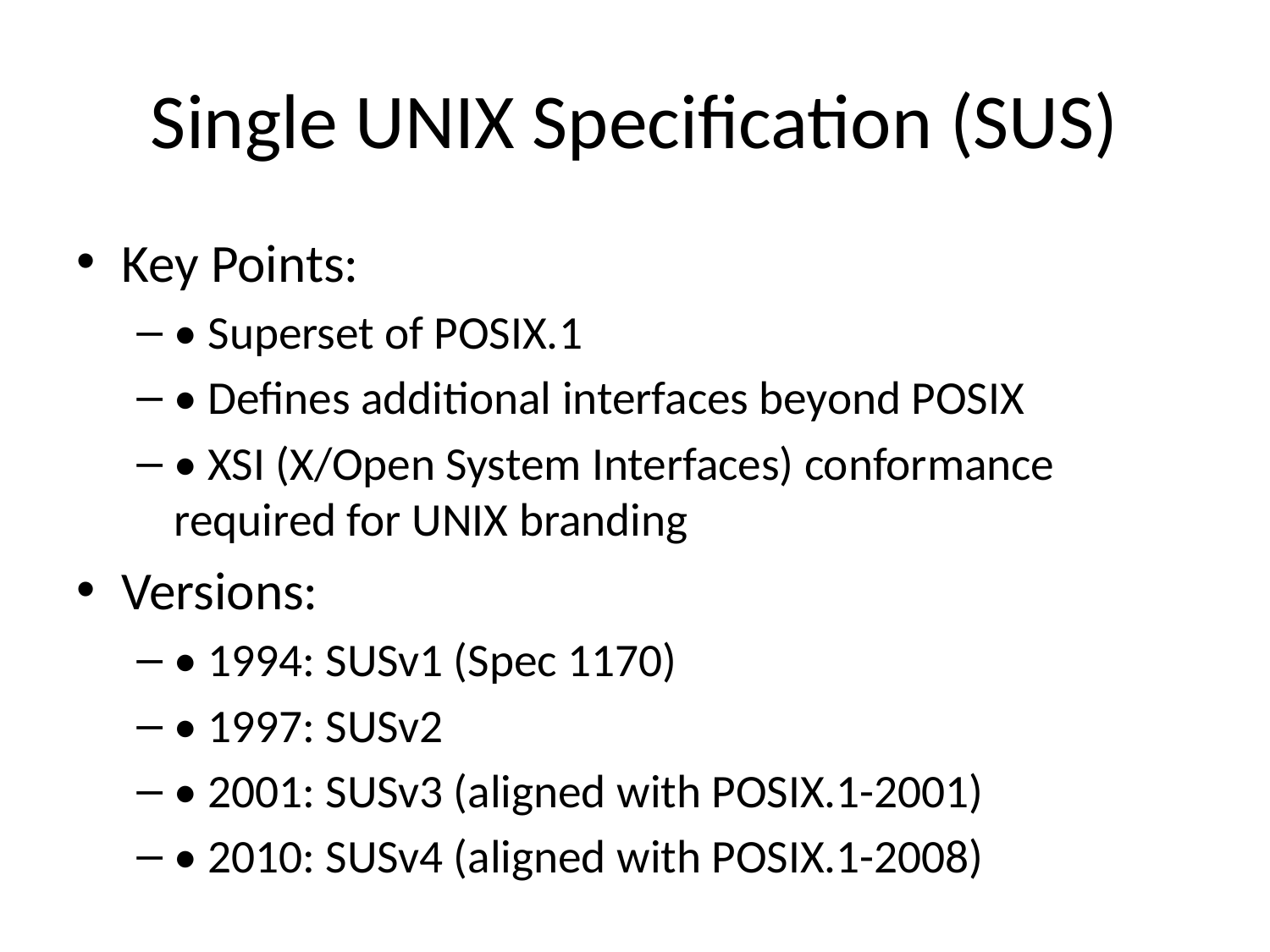

# Single UNIX Specification (SUS)
Key Points:
• Superset of POSIX.1
• Defines additional interfaces beyond POSIX
• XSI (X/Open System Interfaces) conformance required for UNIX branding
Versions:
• 1994: SUSv1 (Spec 1170)
• 1997: SUSv2
• 2001: SUSv3 (aligned with POSIX.1-2001)
• 2010: SUSv4 (aligned with POSIX.1-2008)